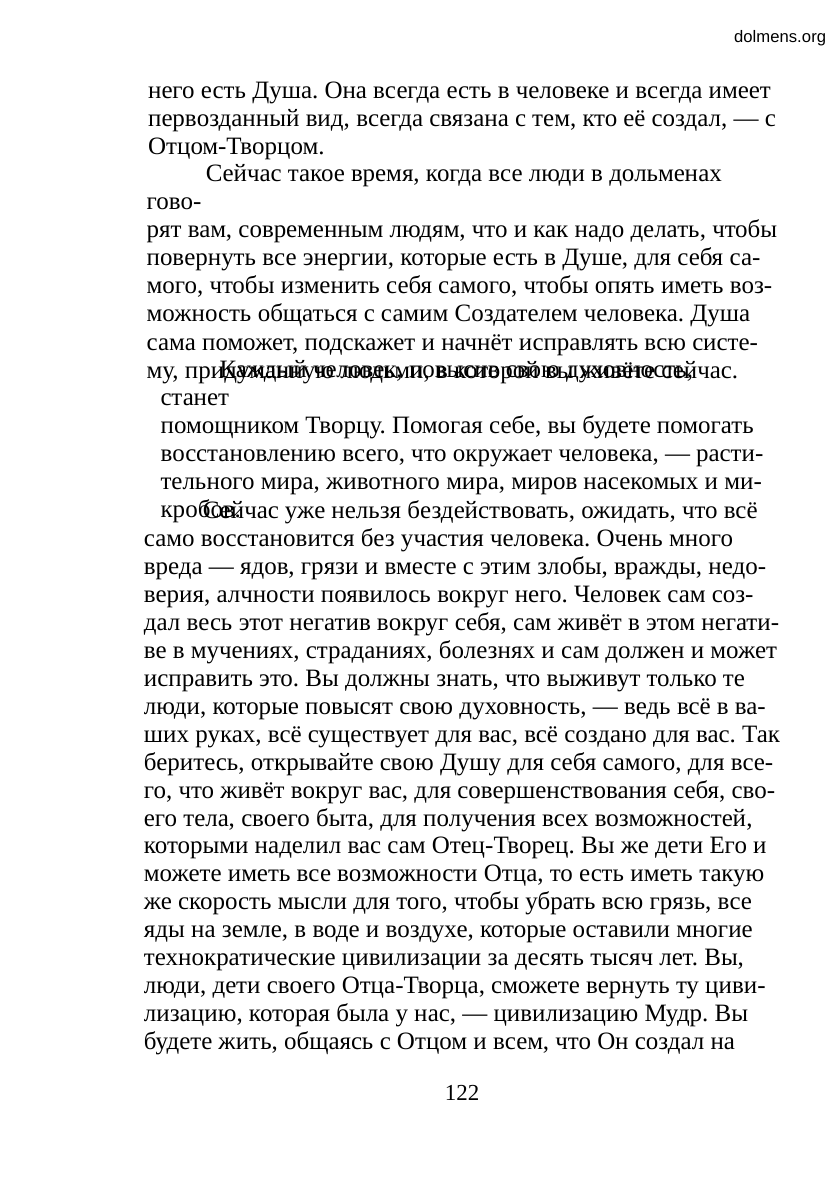

dolmens.org

него есть Душа. Она всегда есть в человеке и всегда имеет
первозданный вид, всегда связана с тем, кто её создал, — с
Отцом-Творцом.

Сейчас такое время, когда все люди в дольменах гово-
рят вам, современным людям, что и как надо делать, чтобы
повернуть все энергии, которые есть в Душе, для себя са-
мого, чтобы изменить себя самого, чтобы опять иметь воз-
можность общаться с самим Создателем человека. Душа
сама поможет, подскажет и начнёт исправлять всю систе-
му, придуманную людьми, в которой вы живёте сейчас.

Каждый человек, повысив свою духовность, станет
помощником Творцу. Помогая себе, вы будете помогать
восстановлению всего, что окружает человека, — расти-
тельного мира, животного мира, миров насекомых и ми-
кробов.

Сейчас уже нельзя бездействовать, ожидать, что всё
само восстановится без участия человека. Очень много
вреда — ядов, грязи и вместе с этим злобы, вражды, недо-
верия, алчности появилось вокруг него. Человек сам соз-
дал весь этот негатив вокруг себя, сам живёт в этом негати-
ве в мучениях, страданиях, болезнях и сам должен и может
исправить это. Вы должны знать, что выживут только те
люди, которые повысят свою духовность, — ведь всё в ва-
ших руках, всё существует для вас, всё создано для вас. Так
беритесь, открывайте свою Душу для себя самого, для все-
го, что живёт вокруг вас, для совершенствования себя, сво-
его тела, своего быта, для получения всех возможностей,
которыми наделил вас сам Отец-Творец. Вы же дети Его и
можете иметь все возможности Отца, то есть иметь такую
же скорость мысли для того, чтобы убрать всю грязь, все
яды на земле, в воде и воздухе, которые оставили многие
технократические цивилизации за десять тысяч лет. Вы,
люди, дети своего Отца-Творца, сможете вернуть ту циви-
лизацию, которая была у нас, — цивилизацию Мудр. Вы
будете жить, общаясь с Отцом и всем, что Он создал на

122